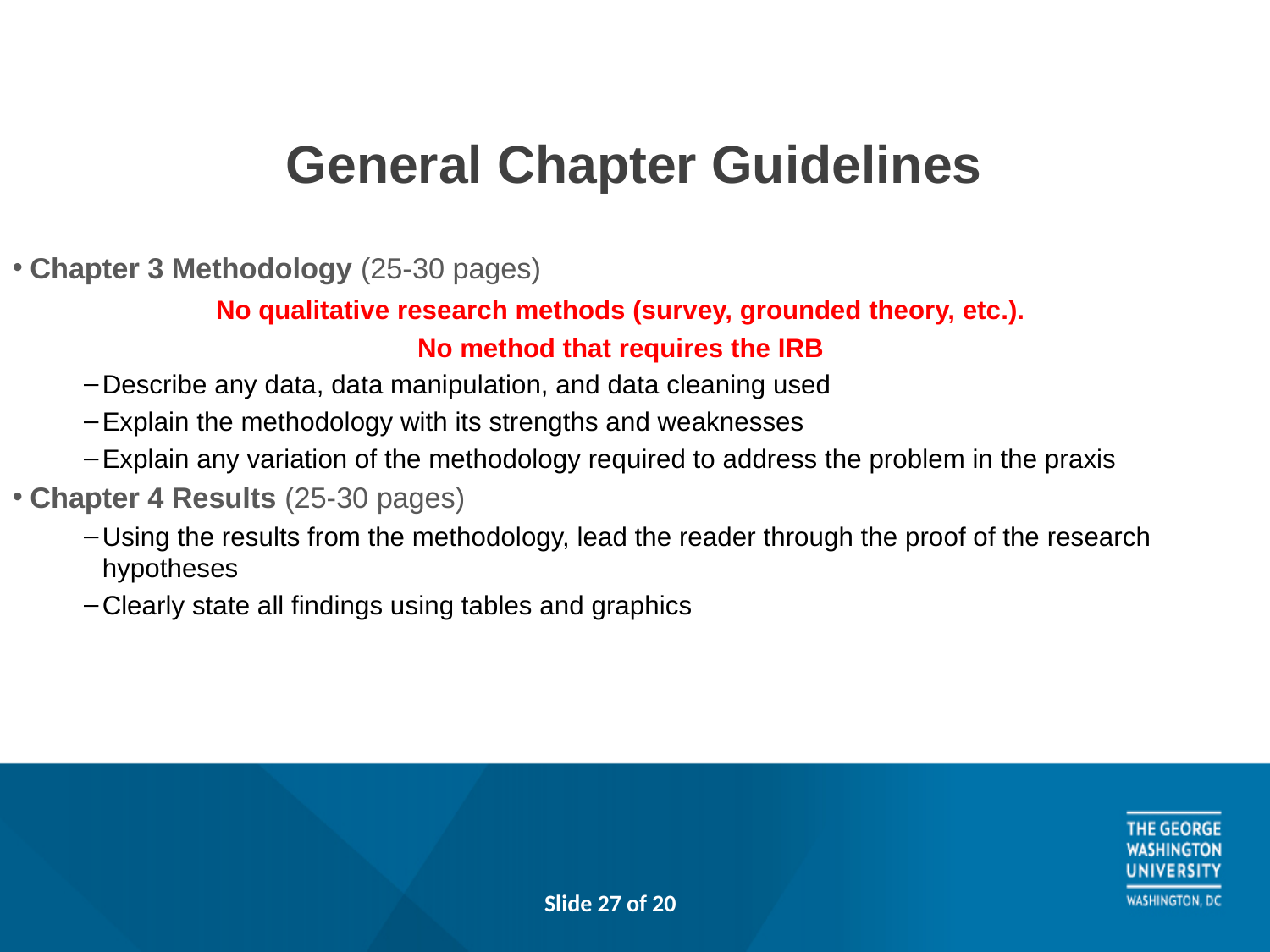

# General Chapter Guidelines
Chapter 3 Methodology (25-30 pages)
 No qualitative research methods (survey, grounded theory, etc.).
 No method that requires the IRB
Describe any data, data manipulation, and data cleaning used
Explain the methodology with its strengths and weaknesses
Explain any variation of the methodology required to address the problem in the praxis
Chapter 4 Results (25-30 pages)
Using the results from the methodology, lead the reader through the proof of the research hypotheses
Clearly state all findings using tables and graphics